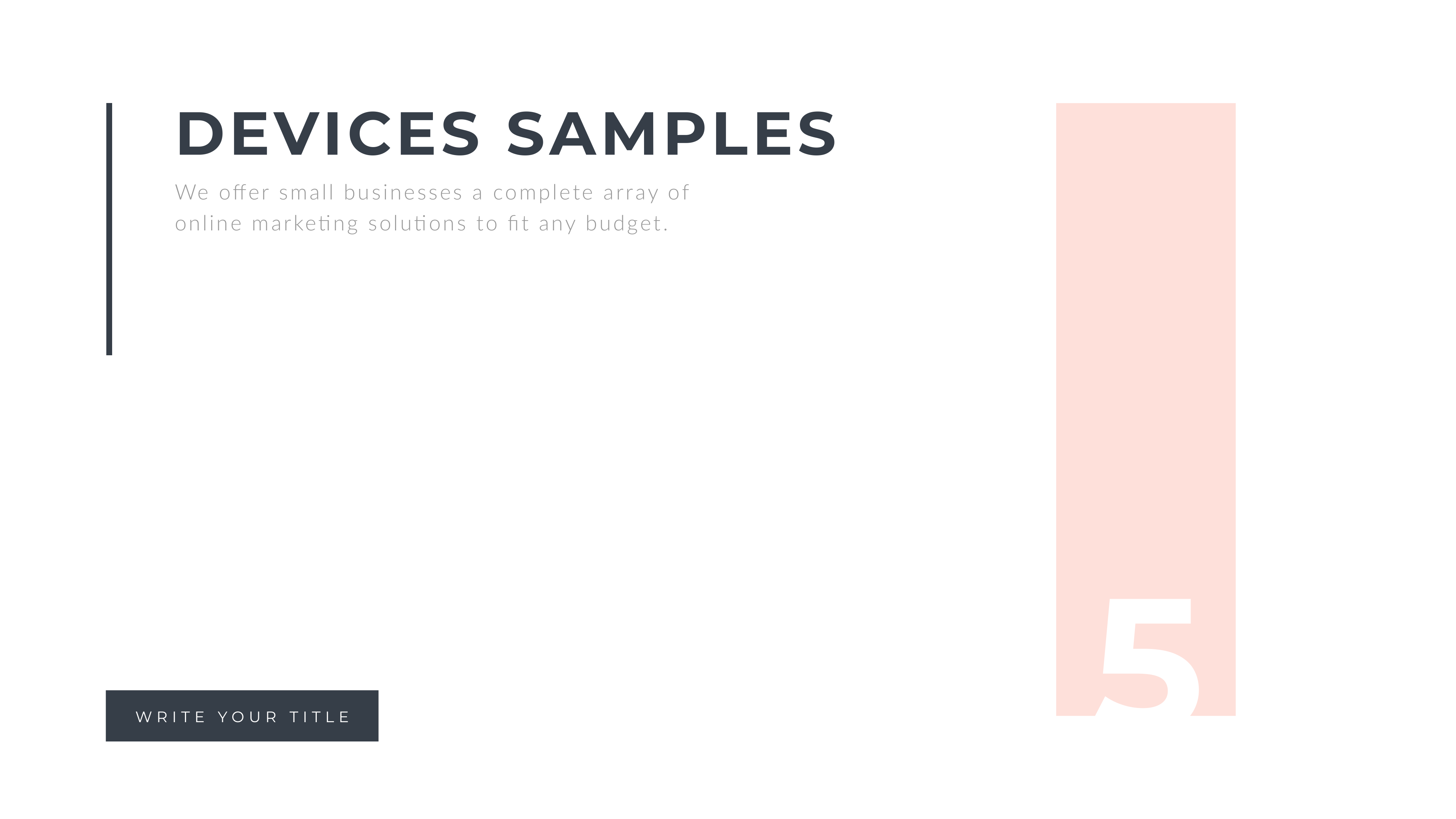

DEVICES SAMPLES
We offer small businesses a complete array of online marketing solutions to fit any budget.

5

WRITE YOUR TITLE